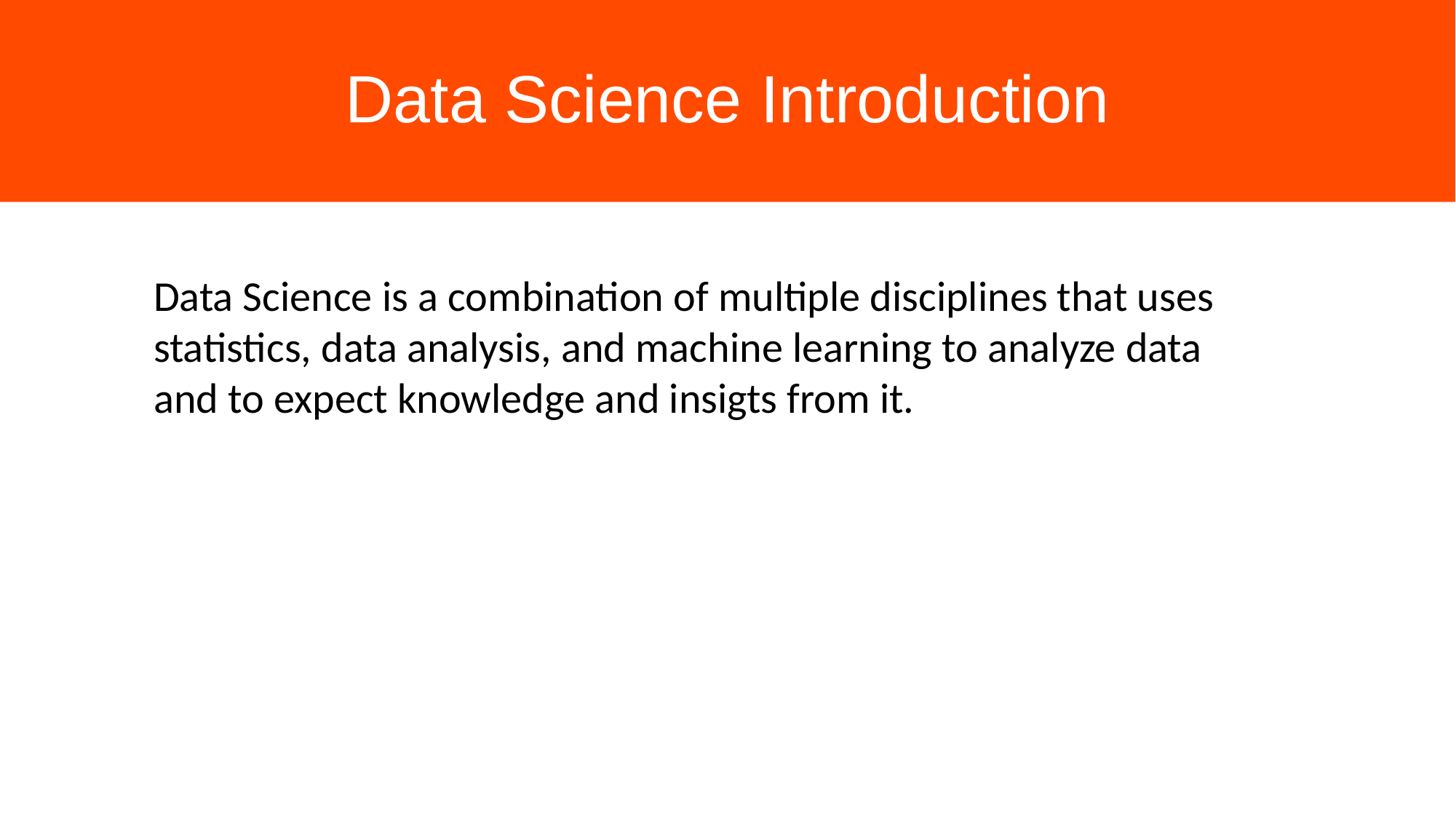

# Data Science Introduction
Data Science is a combination of multiple disciplines that uses statistics, data analysis, and machine learning to analyze data and to expect knowledge and insigts from it.